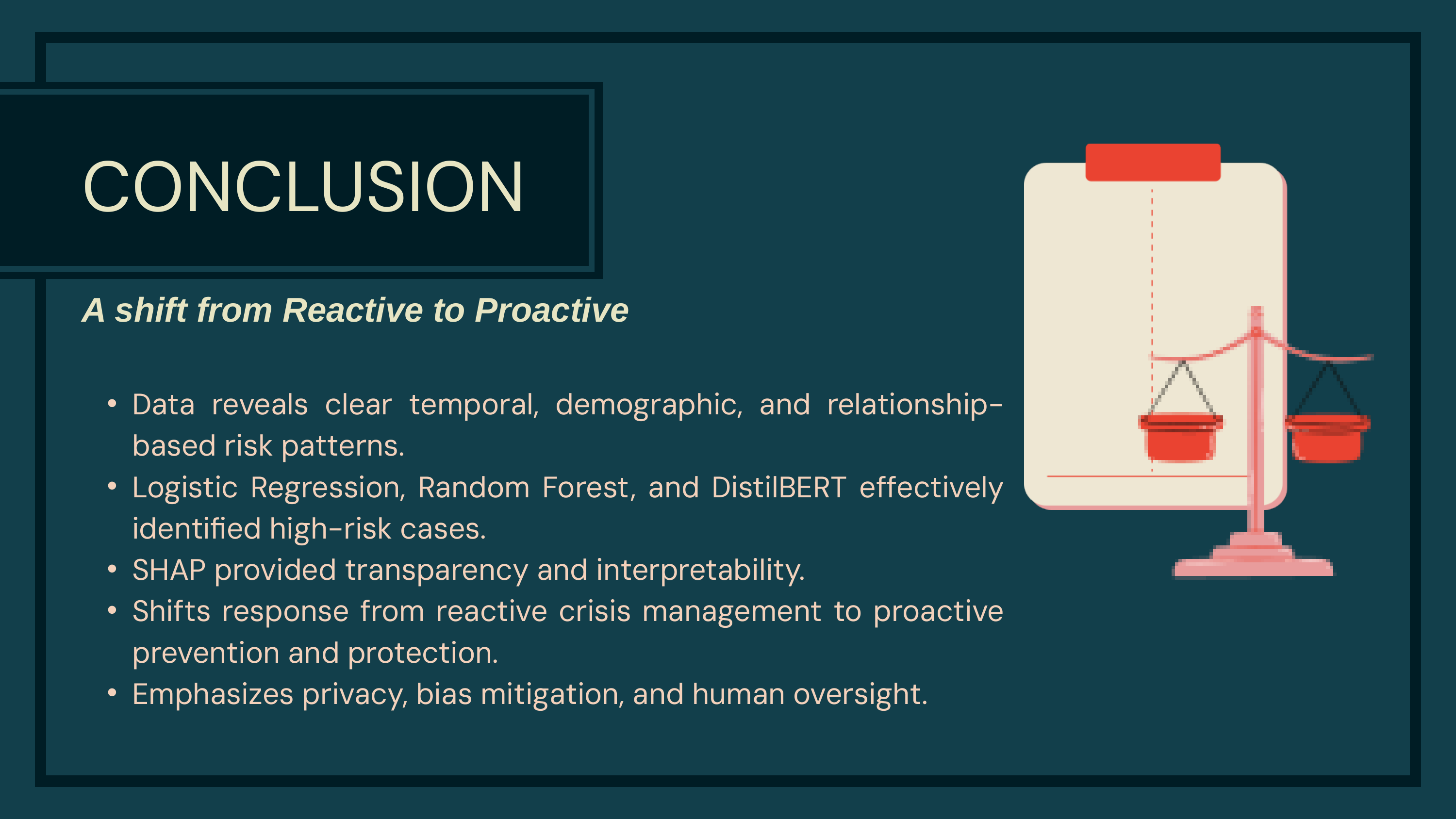

CONCLUSION
A shift from Reactive to Proactive

Data reveals clear temporal, demographic, and relationship-based risk patterns.
Logistic Regression, Random Forest, and DistilBERT effectively identified high-risk cases.
SHAP provided transparency and interpretability.
Shifts response from reactive crisis management to proactive prevention and protection.
Emphasizes privacy, bias mitigation, and human oversight.